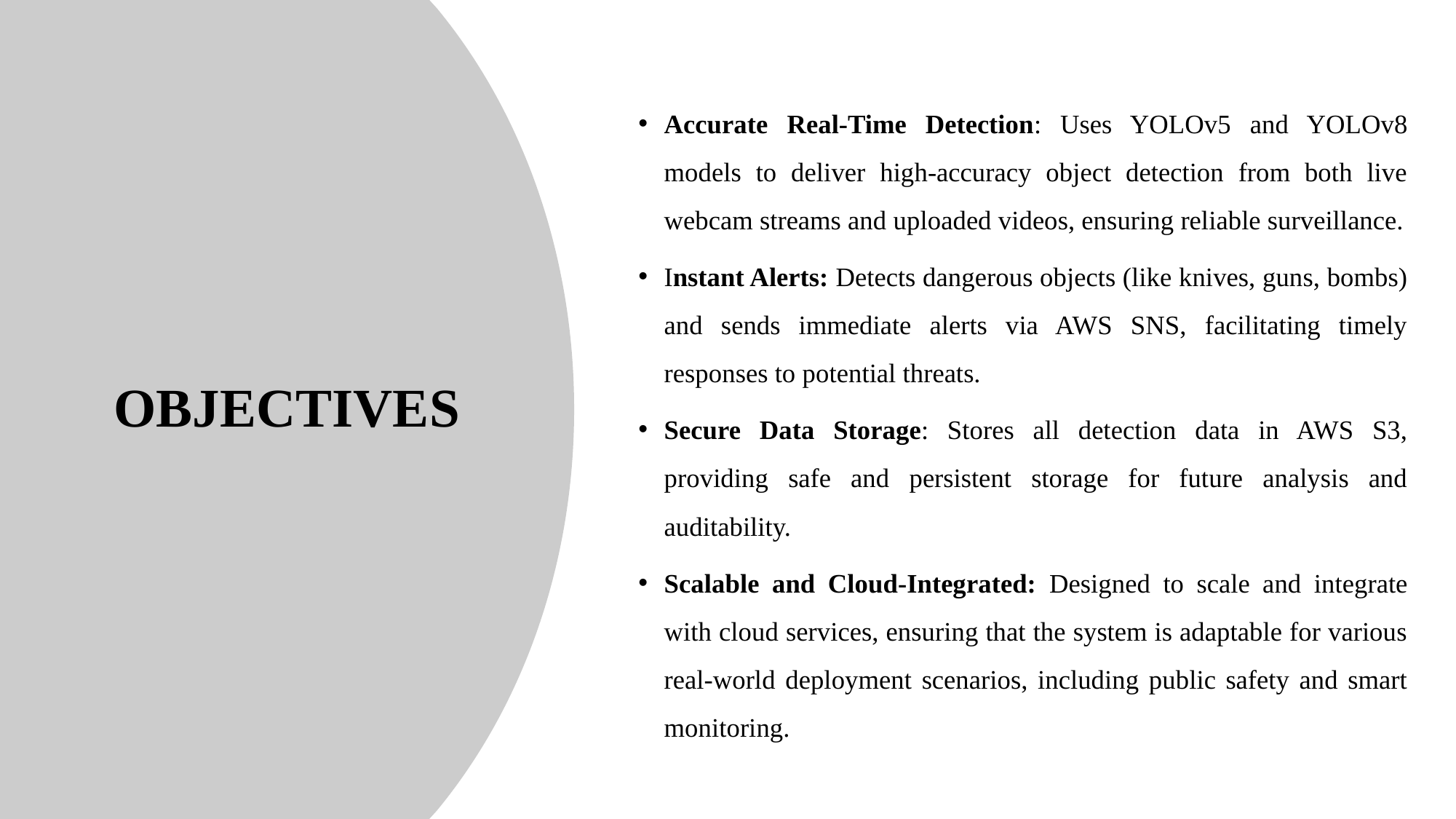

OBJECTIVES
OBJECTIVES
Accurate Real-Time Detection: Uses YOLOv5 and YOLOv8 models to deliver high-accuracy object detection from both live webcam streams and uploaded videos, ensuring reliable surveillance.
Instant Alerts: Detects dangerous objects (like knives, guns, bombs) and sends immediate alerts via AWS SNS, facilitating timely responses to potential threats.
Secure Data Storage: Stores all detection data in AWS S3, providing safe and persistent storage for future analysis and auditability.
Scalable and Cloud-Integrated: Designed to scale and integrate with cloud services, ensuring that the system is adaptable for various real-world deployment scenarios, including public safety and smart monitoring.